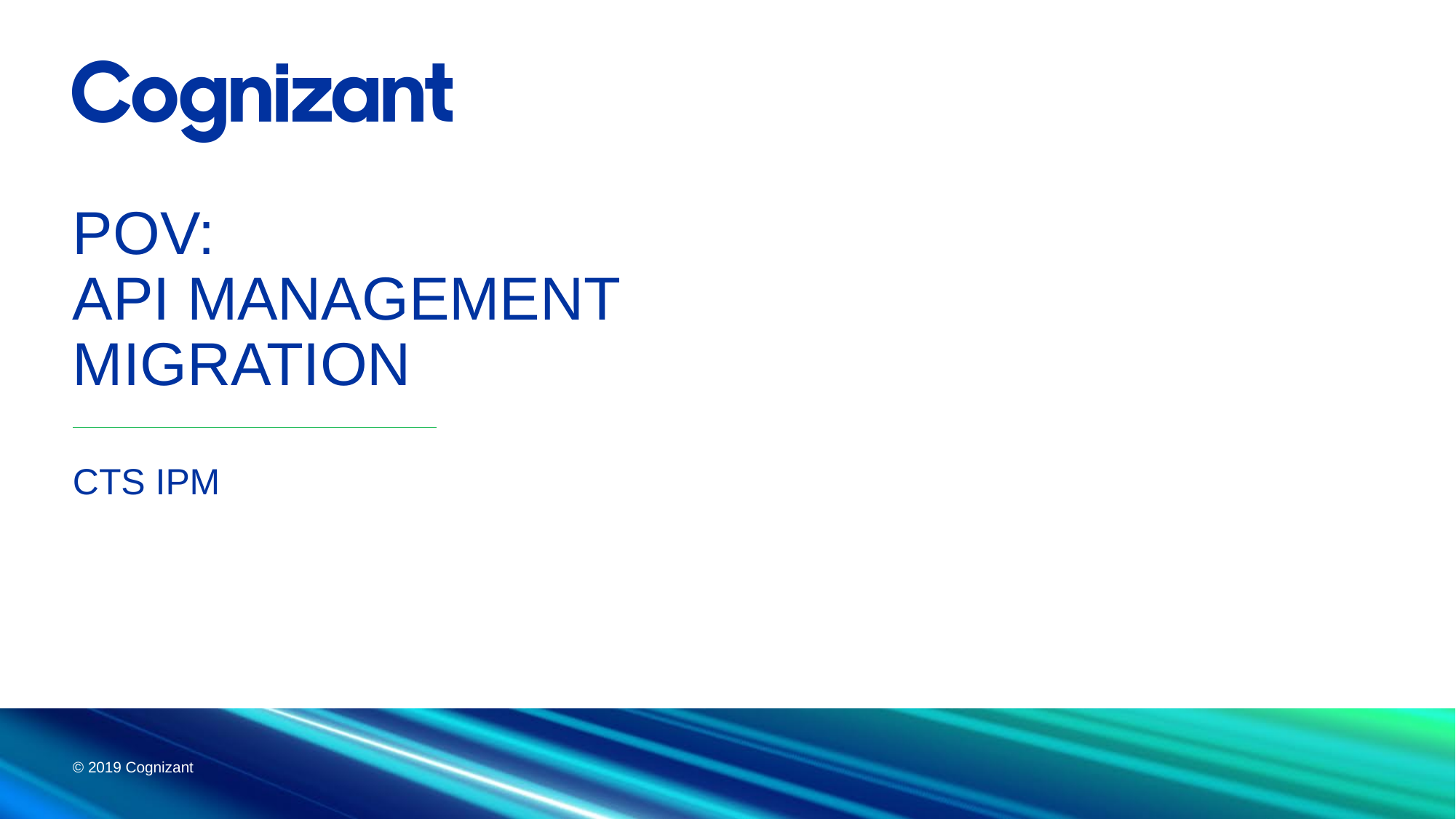

# POV: API Management Migration
CTS IPM
© 2019 Cognizant